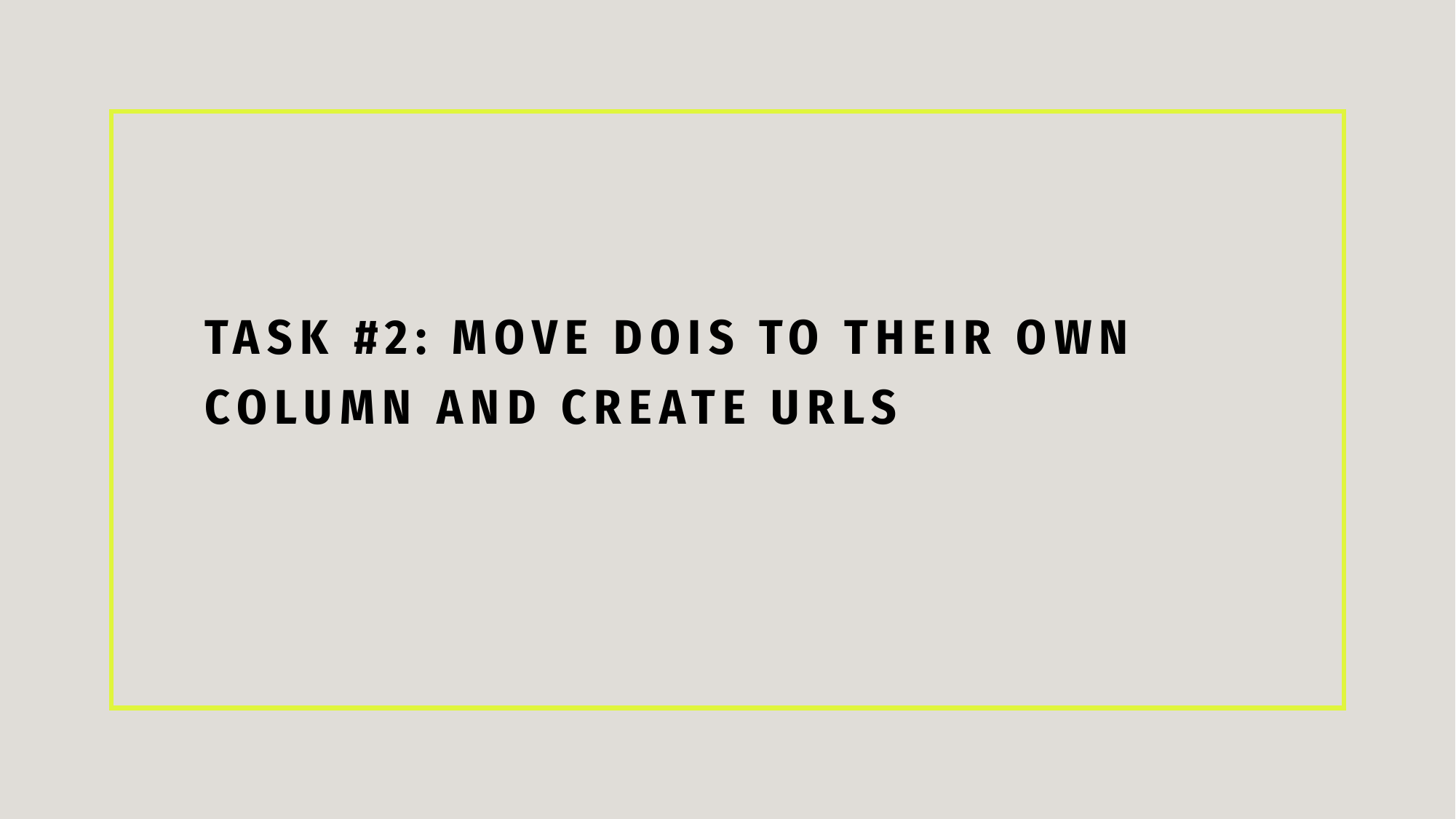

# Task #2: Move DOIS to their own column and create URLs